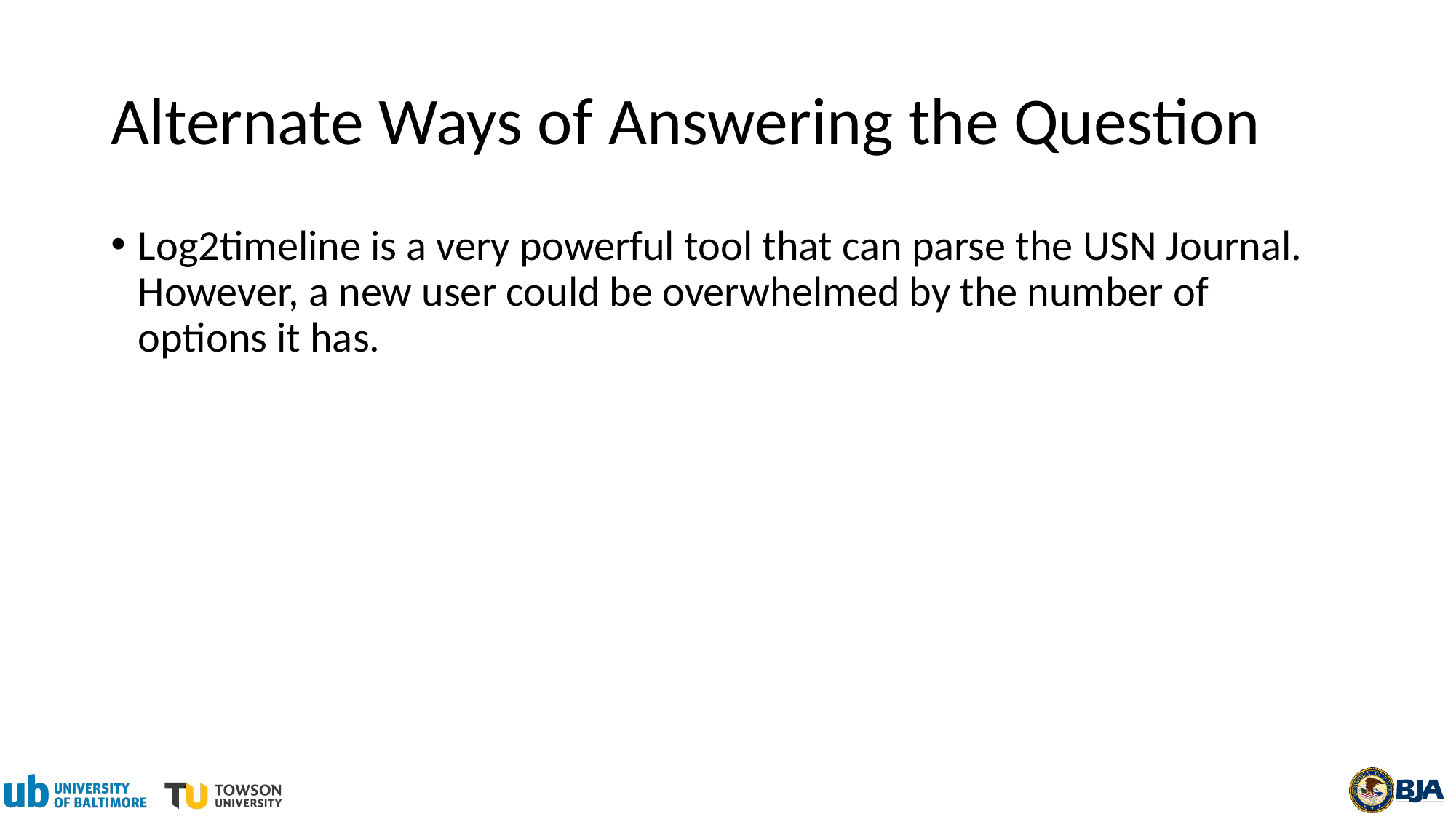

# Alternate Ways of Answering the Question
Log2timeline is a very powerful tool that can parse the USN Journal. However, a new user could be overwhelmed by the number of options it has.